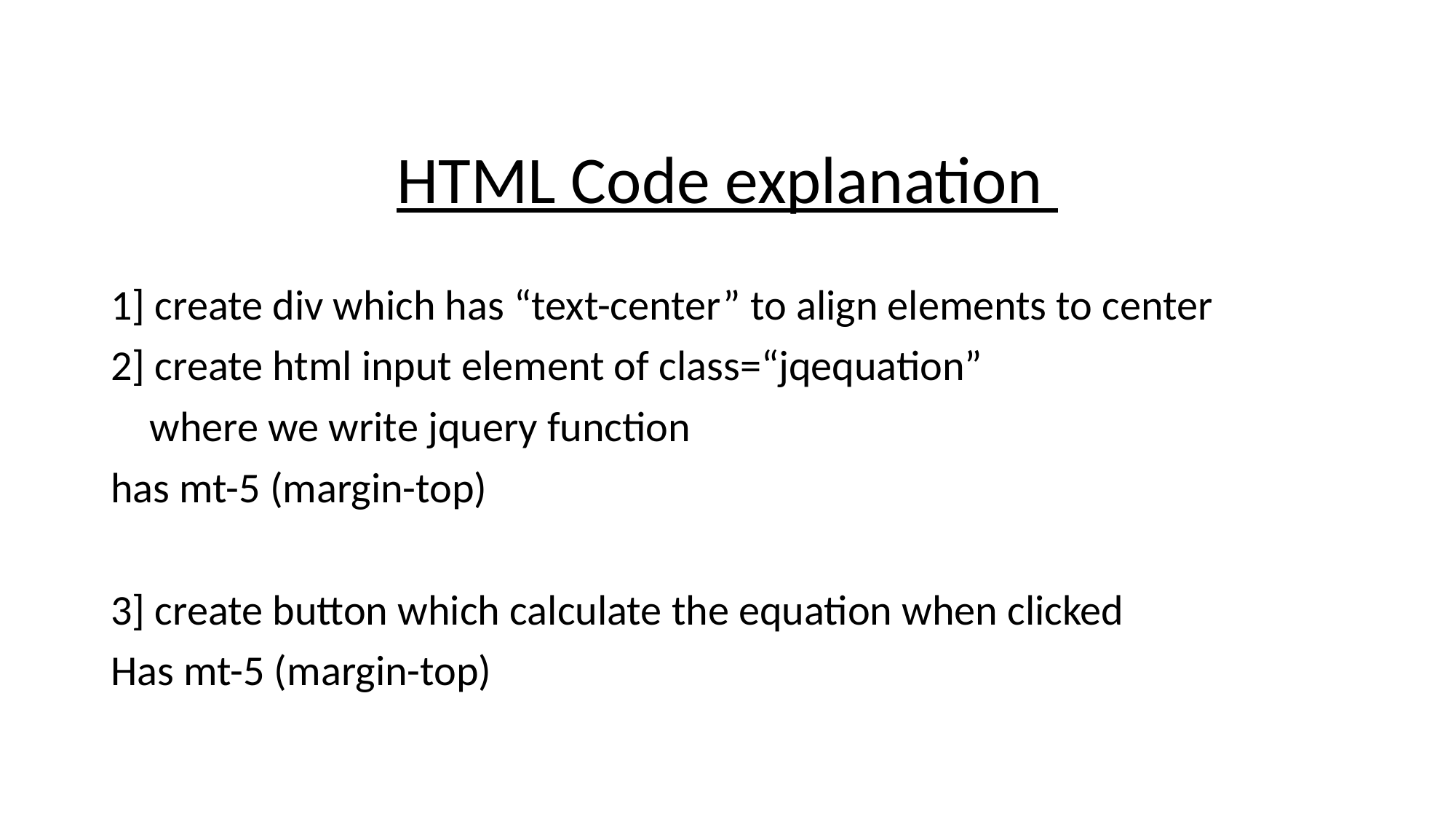

# HTML Code explanation
1] create div which has “text-center” to align elements to center
2] create html input element of class=“jqequation”
    where we write jquery function
has mt-5 (margin-top)

3] create button which calculate the equation when clicked
Has mt-5 (margin-top)